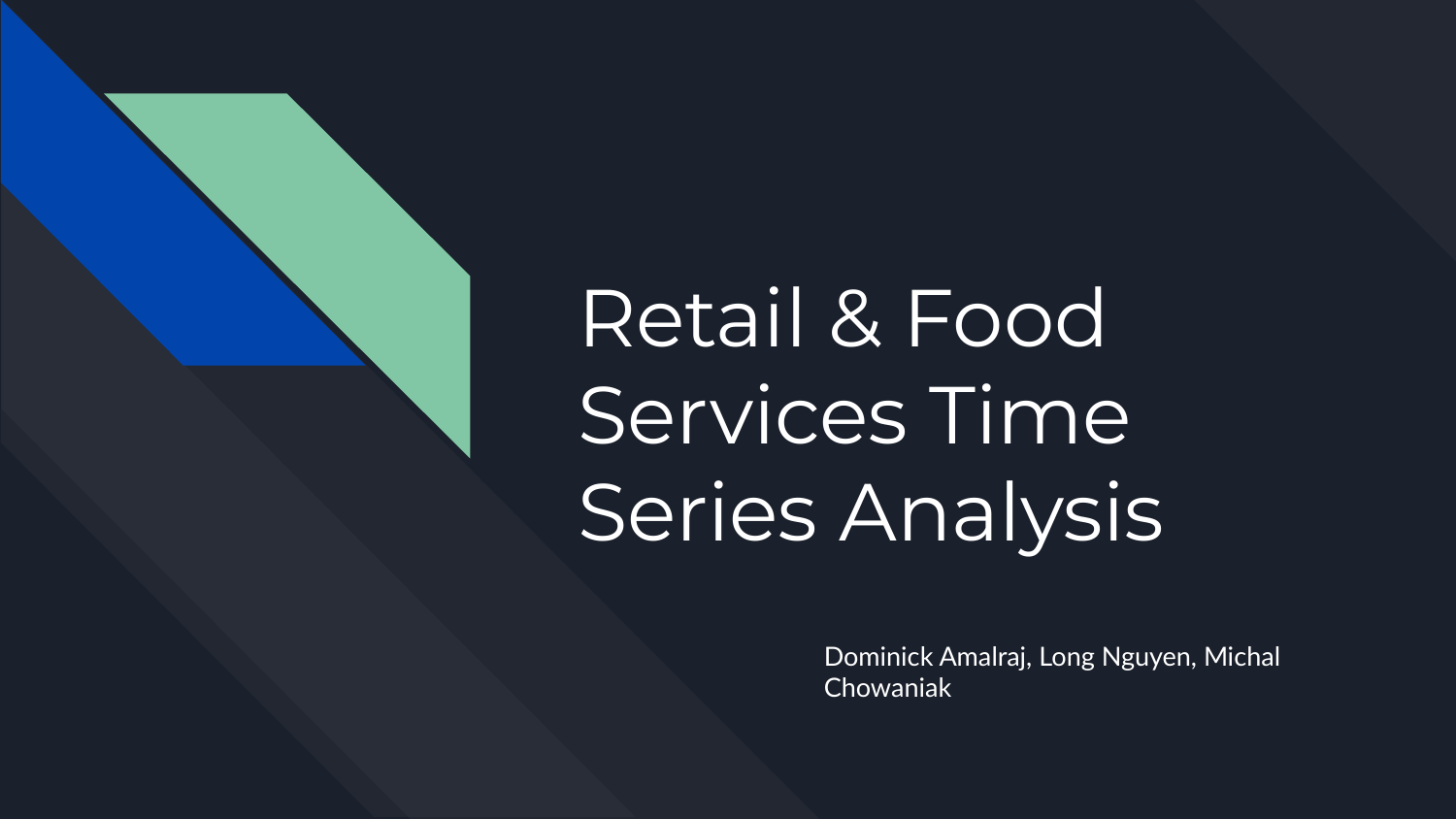

# Retail & Food Services Time Series Analysis
Dominick Amalraj, Long Nguyen, Michal Chowaniak